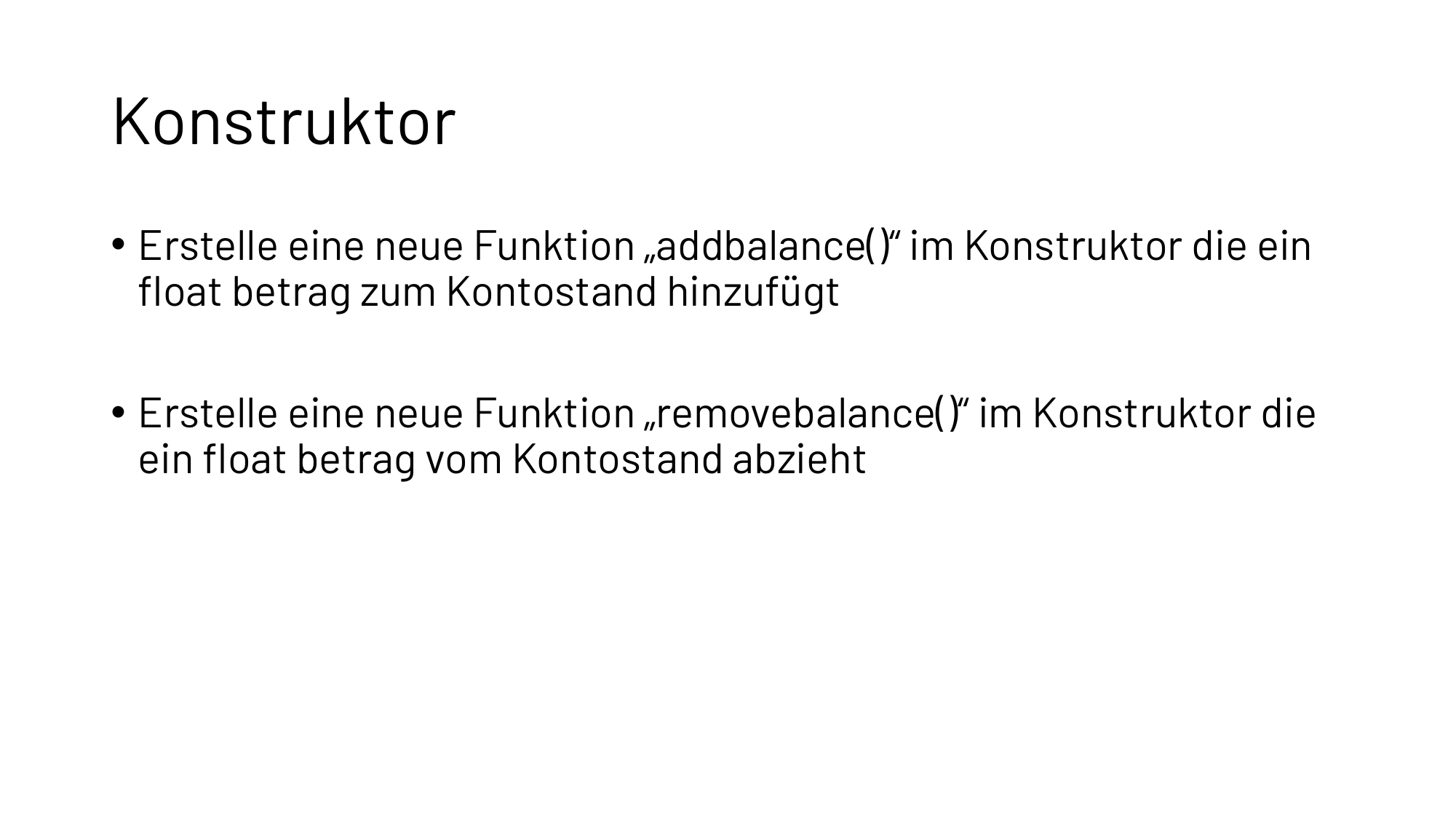

# Konstruktor
Erstelle eine neue Funktion „addbalance()“ im Konstruktor die ein float betrag zum Kontostand hinzufügt

Erstelle eine neue Funktion „removebalance()“ im Konstruktor die ein float betrag vom Kontostand abzieht